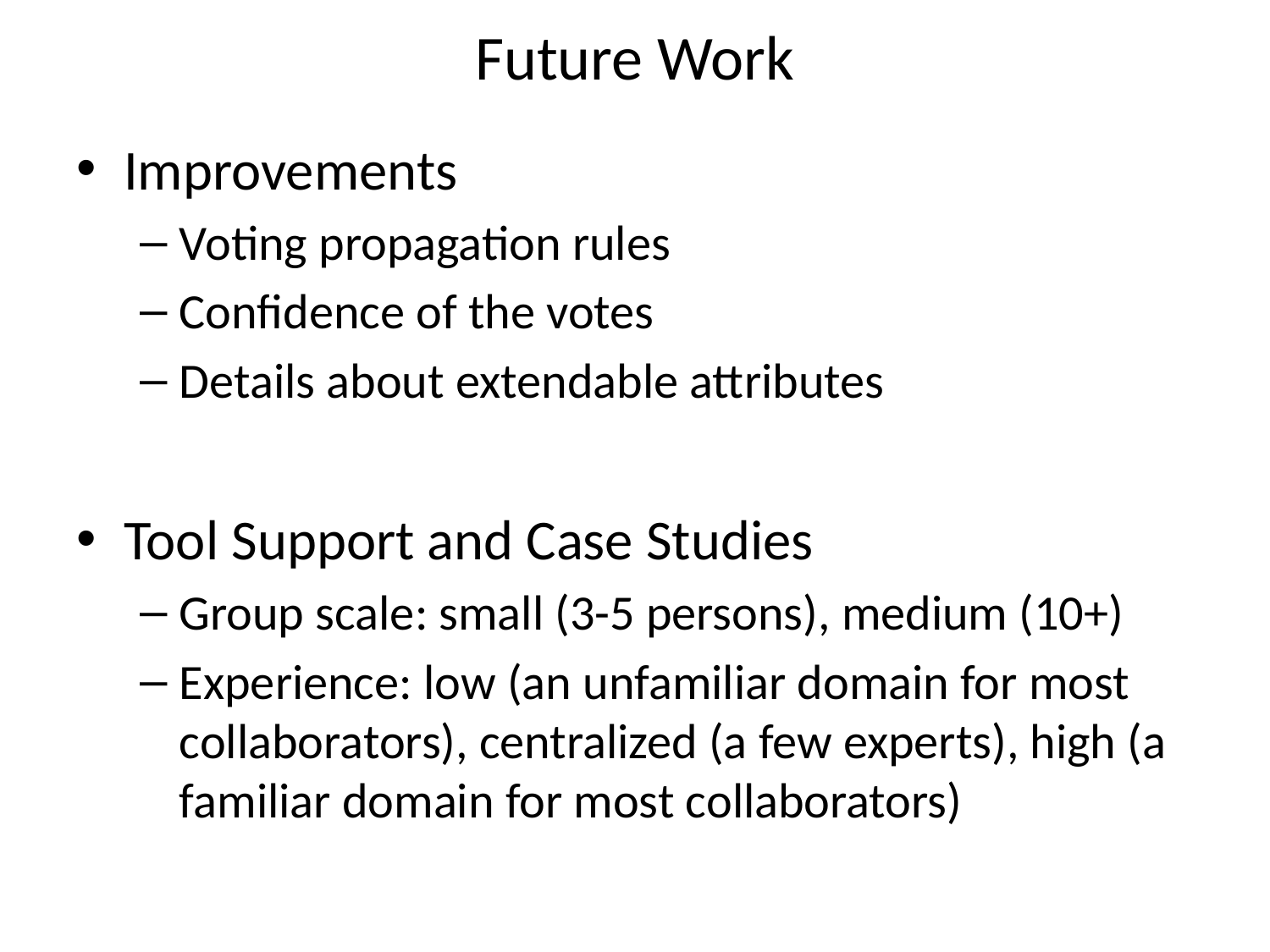

# Future Work
Improvements
Voting propagation rules
Confidence of the votes
Details about extendable attributes

Tool Support and Case Studies
Group scale: small (3-5 persons), medium (10+)
Experience: low (an unfamiliar domain for most collaborators), centralized (a few experts), high (a familiar domain for most collaborators)